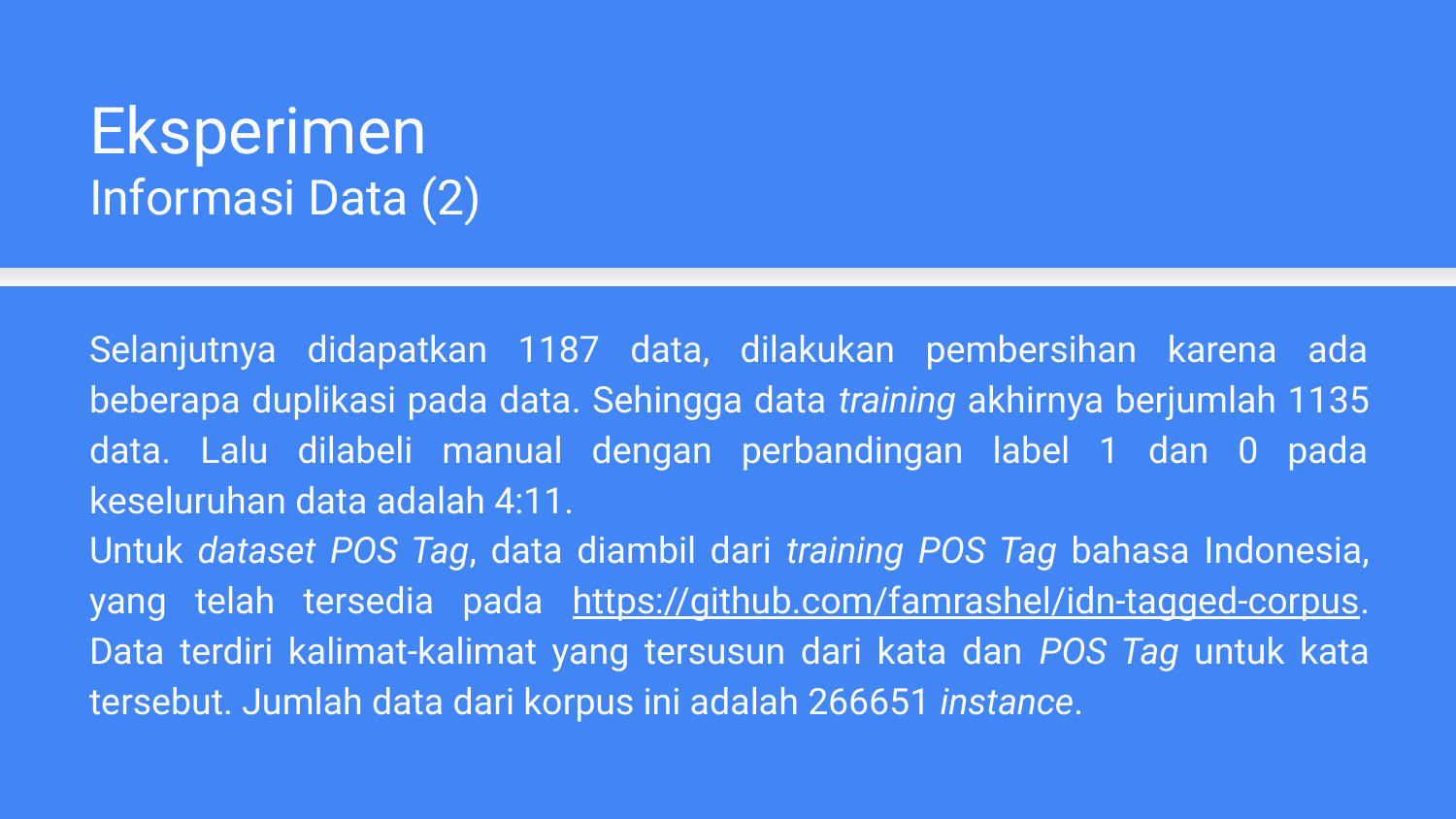

Eksperimen
Informasi Data (2)
Selanjutnya didapatkan 1187 data, dilakukan pembersihan karena ada beberapa duplikasi pada data. Sehingga data training akhirnya berjumlah 1135 data. Lalu dilabeli manual dengan perbandingan label 1 dan 0 pada keseluruhan data adalah 4:11.
Untuk dataset POS Tag, data diambil dari training POS Tag bahasa Indonesia, yang telah tersedia pada https://github.com/famrashel/idn-tagged-corpus. Data terdiri kalimat-kalimat yang tersusun dari kata dan POS Tag untuk kata tersebut. Jumlah data dari korpus ini adalah 266651 instance.